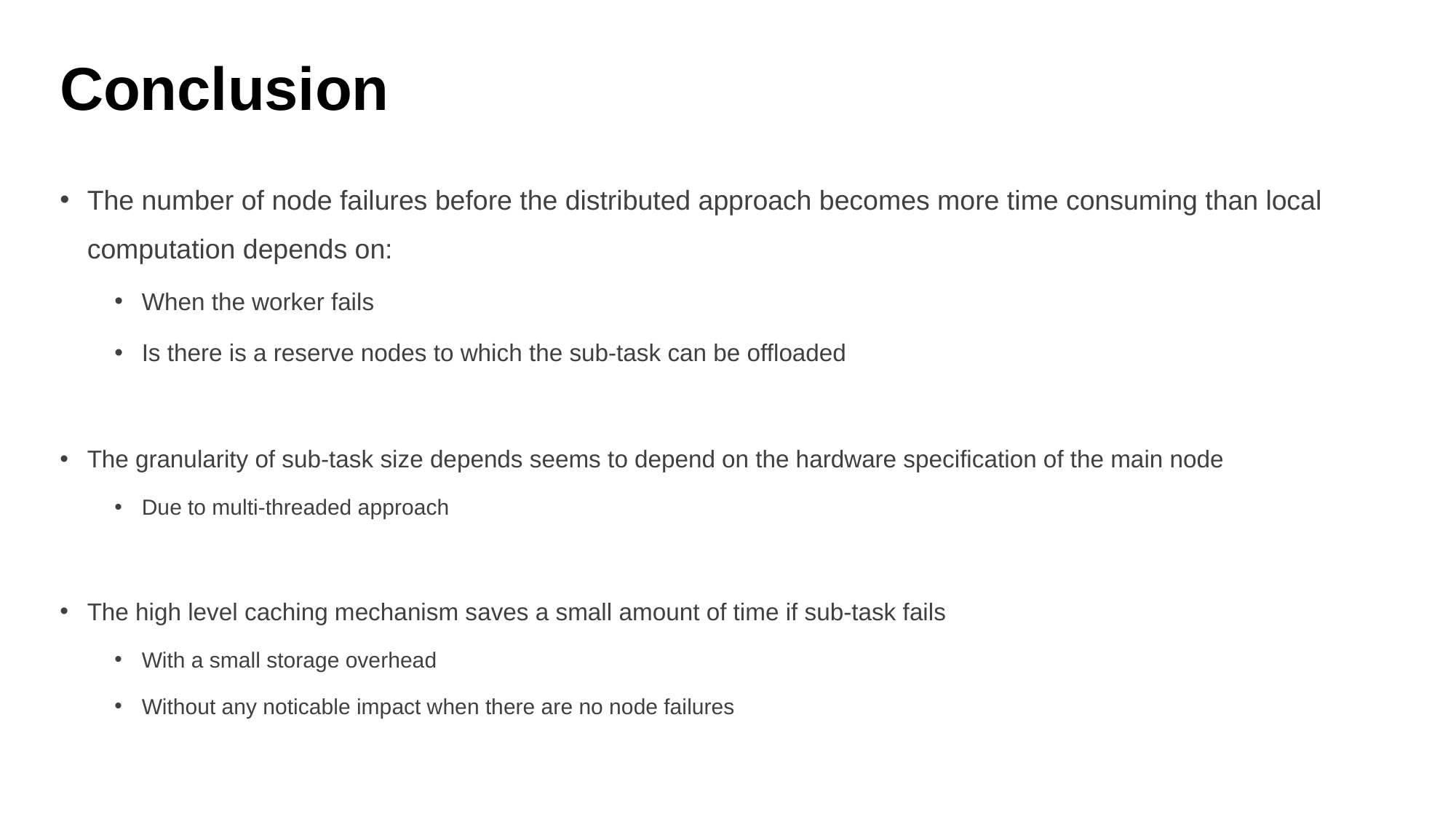

# Conclusion
The number of node failures before the distributed approach becomes more time consuming than local computation depends on:
When the worker fails
Is there is a reserve nodes to which the sub-task can be offloaded

The granularity of sub-task size depends seems to depend on the hardware specification of the main node
Due to multi-threaded approach

The high level caching mechanism saves a small amount of time if sub-task fails
With a small storage overhead
Without any noticable impact when there are no node failures